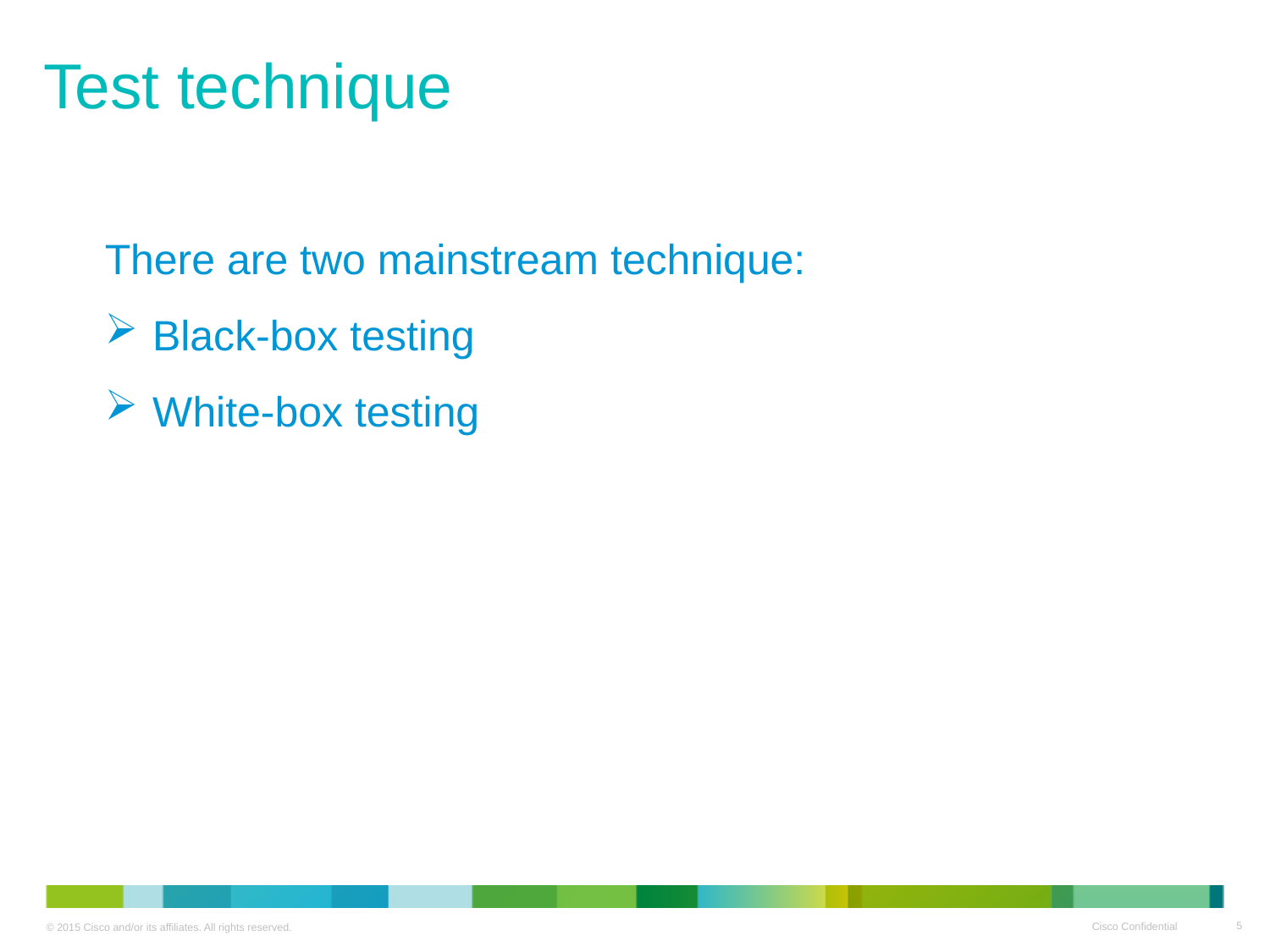

Test technique
There are two mainstream technique:
Black-box testing
White-box testing